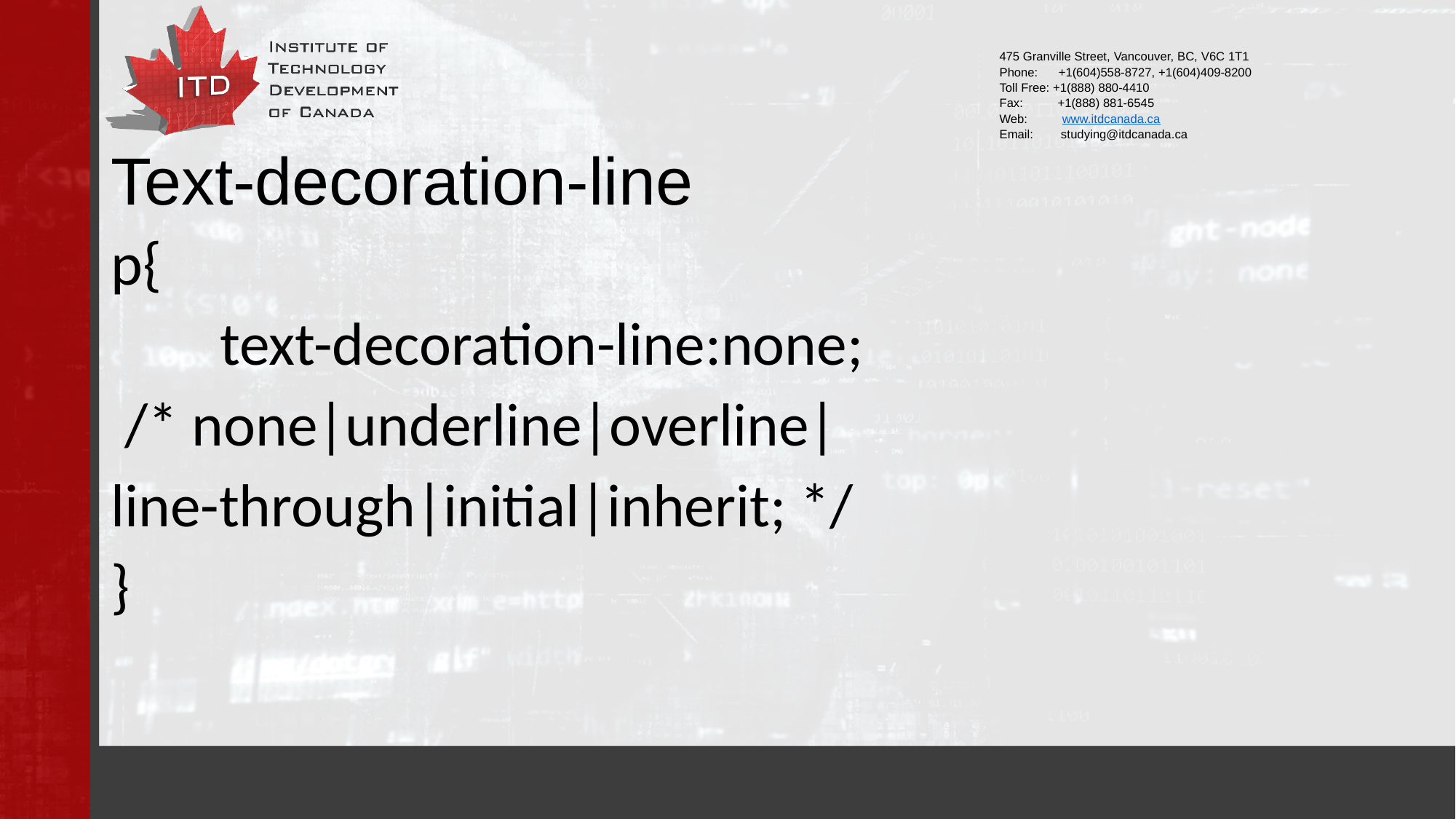

# Text-decoration-line
p{
	text-decoration-line:none;
 /* none|underline|overline|
line-through|initial|inherit; */
}